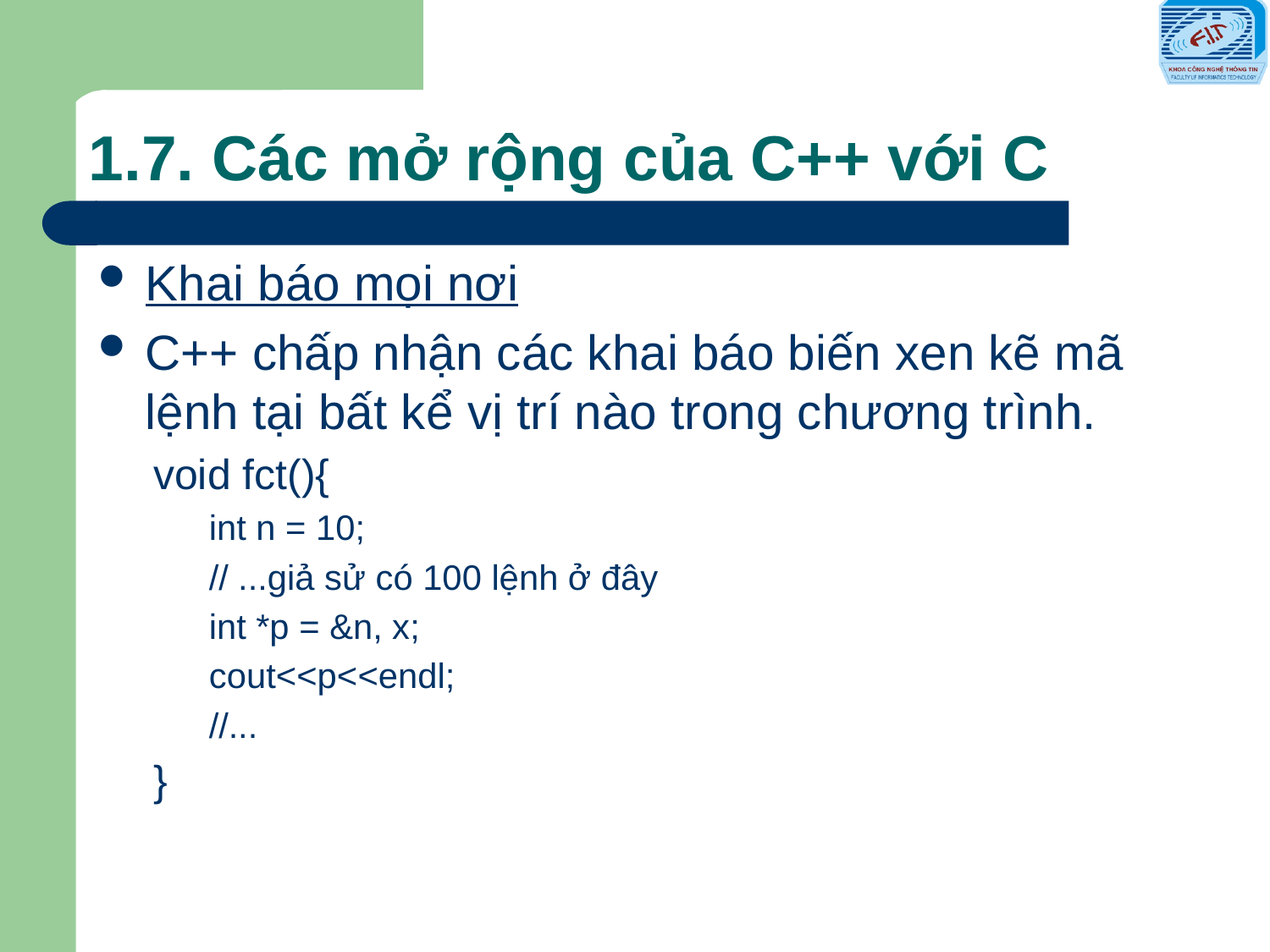

# 1.7. Các mở rộng của C++ với C
Khai báo mọi nơi
C++ chấp nhận các khai báo biến xen kẽ mã lệnh tại bất kể vị trí nào trong chương trình.
void fct(){
int n = 10;
// ...giả sử có 100 lệnh ở đây
int *p = &n, x;
cout<<p<<endl;
//...
}